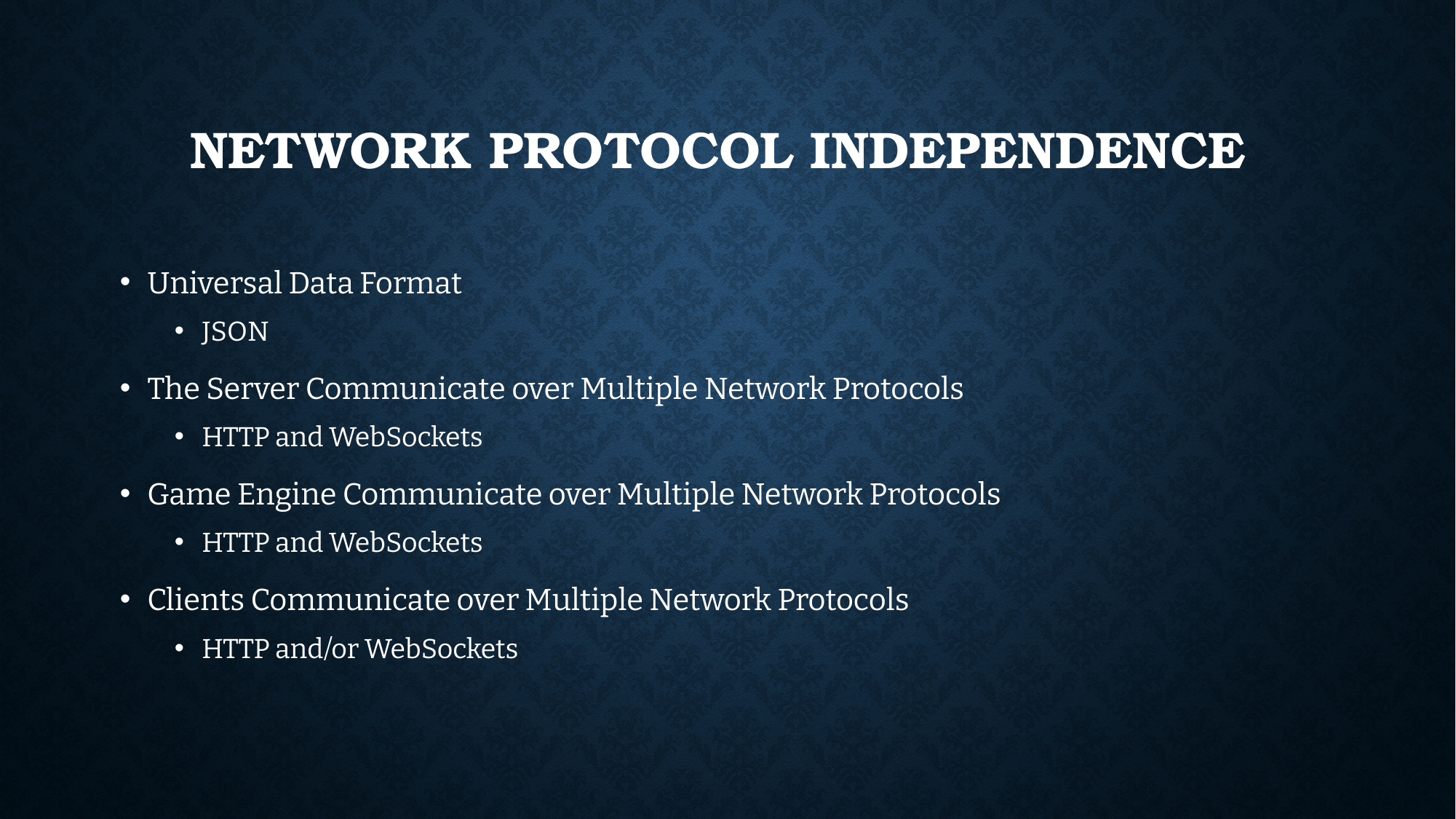

# Network Protocol Independence
Universal Data Format
JSON
The Server Communicate over Multiple Network Protocols
HTTP and WebSockets
Game Engine Communicate over Multiple Network Protocols
HTTP and WebSockets
Clients Communicate over Multiple Network Protocols
HTTP and/or WebSockets